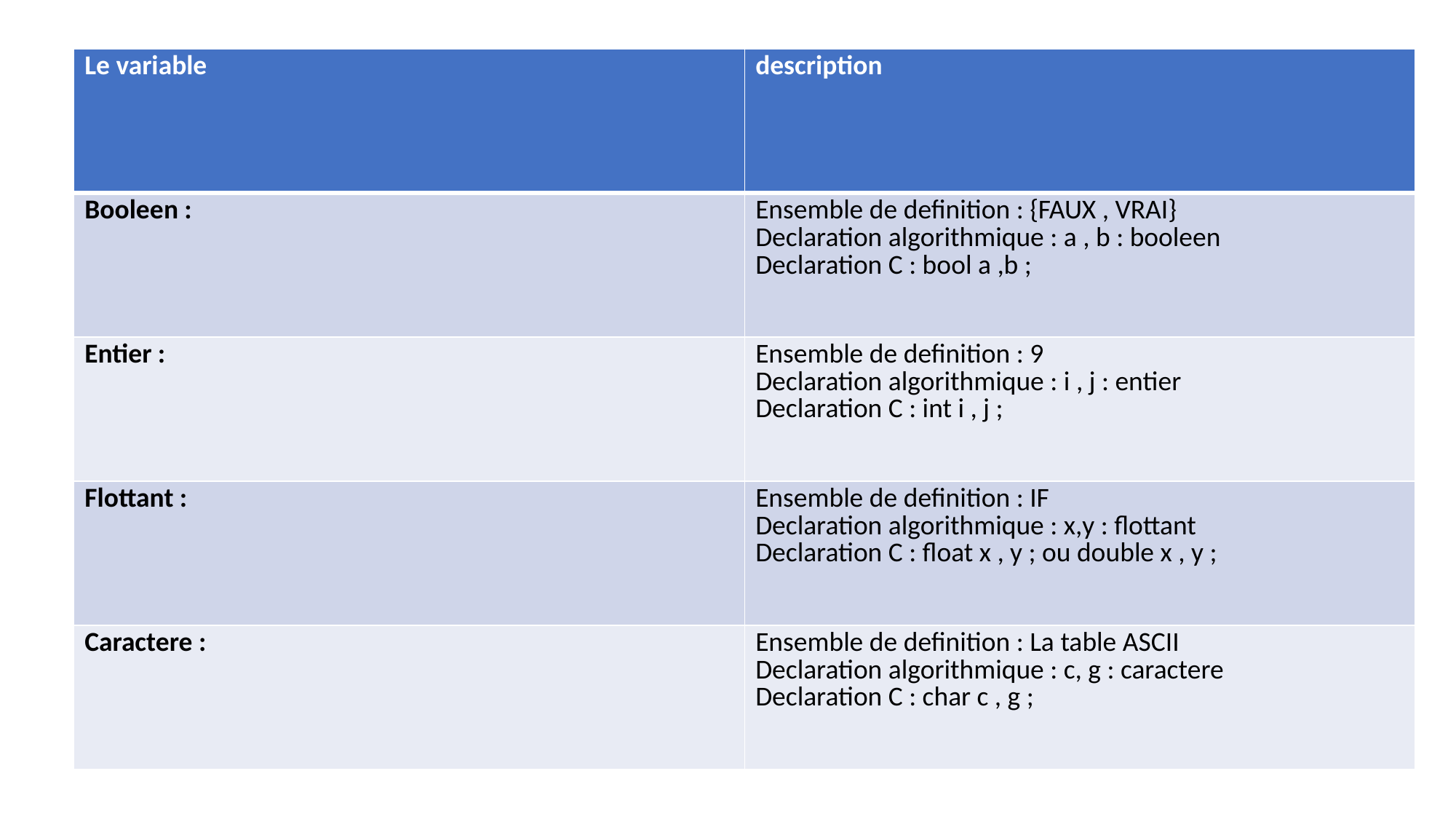

| Le variable | description |
| --- | --- |
| Booleen : | Ensemble de definition : {FAUX , VRAI} Declaration algorithmique : a , b : booleen Declaration C : bool a ,b ; |
| Entier : | Ensemble de definition : 9 Declaration algorithmique : i , j : entier Declaration C : int i , j ; |
| Flottant : | Ensemble de definition : IF Declaration algorithmique : x,y : flottant Declaration C : float x , y ; ou double x , y ; |
| Caractere : | Ensemble de definition : La table ASCII Declaration algorithmique : c, g : caractere Declaration C : char c , g ; |